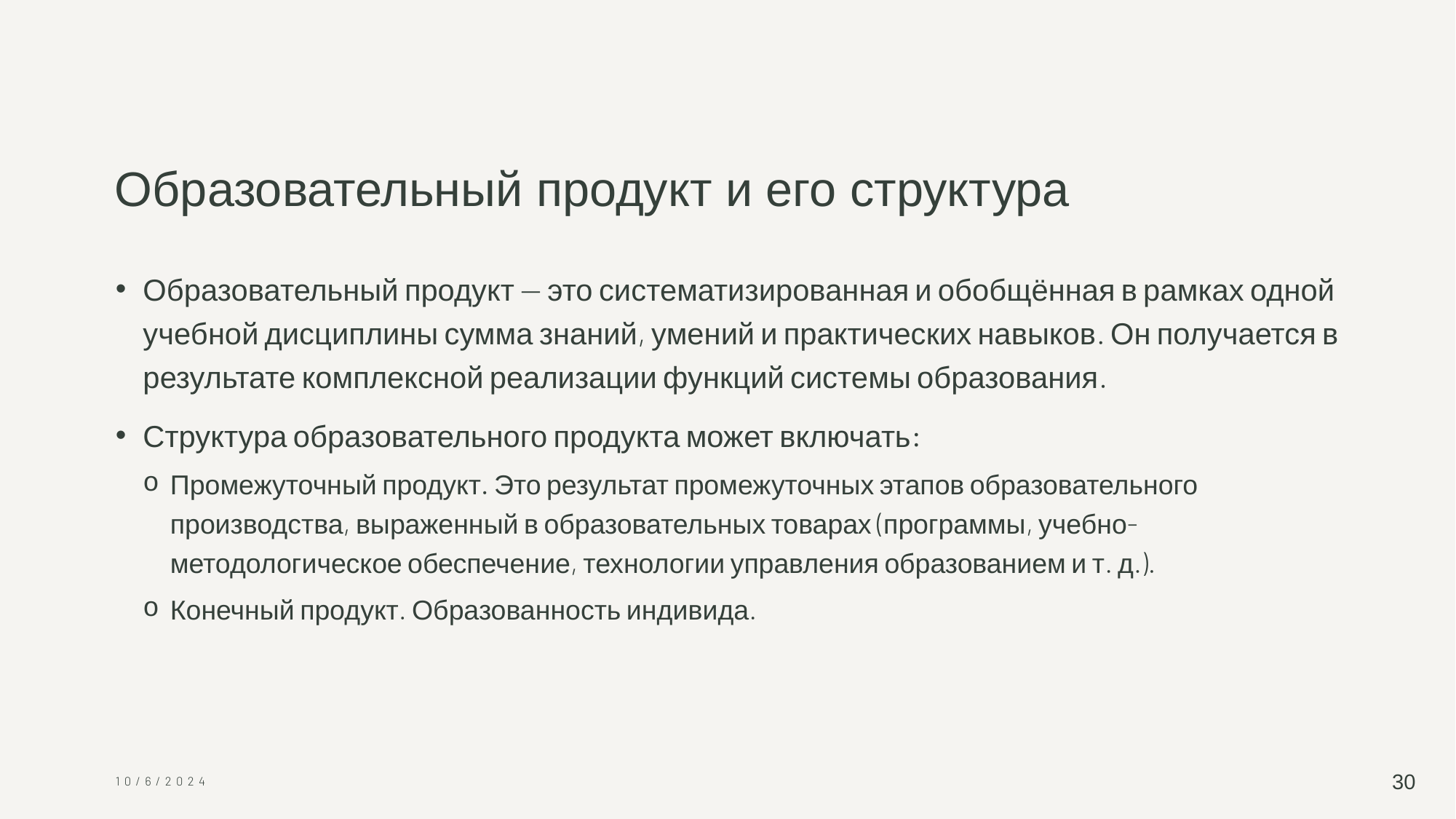

# Образовательный продукт и его структура
Образовательный продукт — это систематизированная и обобщённая в рамках одной учебной дисциплины сумма знаний, умений и практических навыков. Он получается в результате комплексной реализации функций системы образования.
Структура образовательного продукта может включать:
Промежуточный продукт. Это результат промежуточных этапов образовательного производства, выраженный в образовательных товарах (программы, учебно-методологическое обеспечение, технологии управления образованием и т. д.).
Конечный продукт. Образованность индивида.

10/6/2024
30